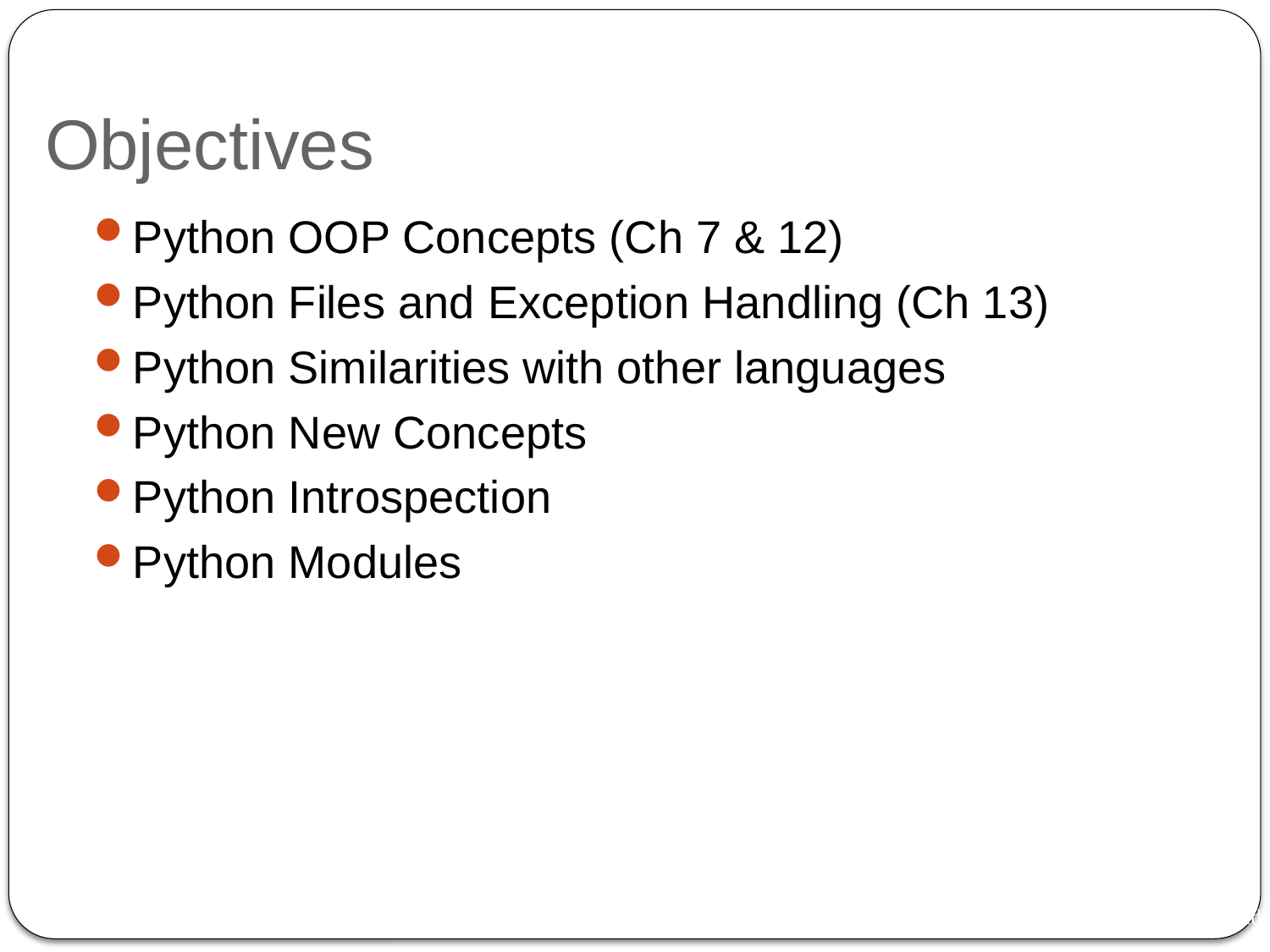

# Objectives
Python OOP Concepts (Ch 7 & 12)
Python Files and Exception Handling (Ch 13)
Python Similarities with other languages
Python New Concepts
Python Introspection
Python Modules